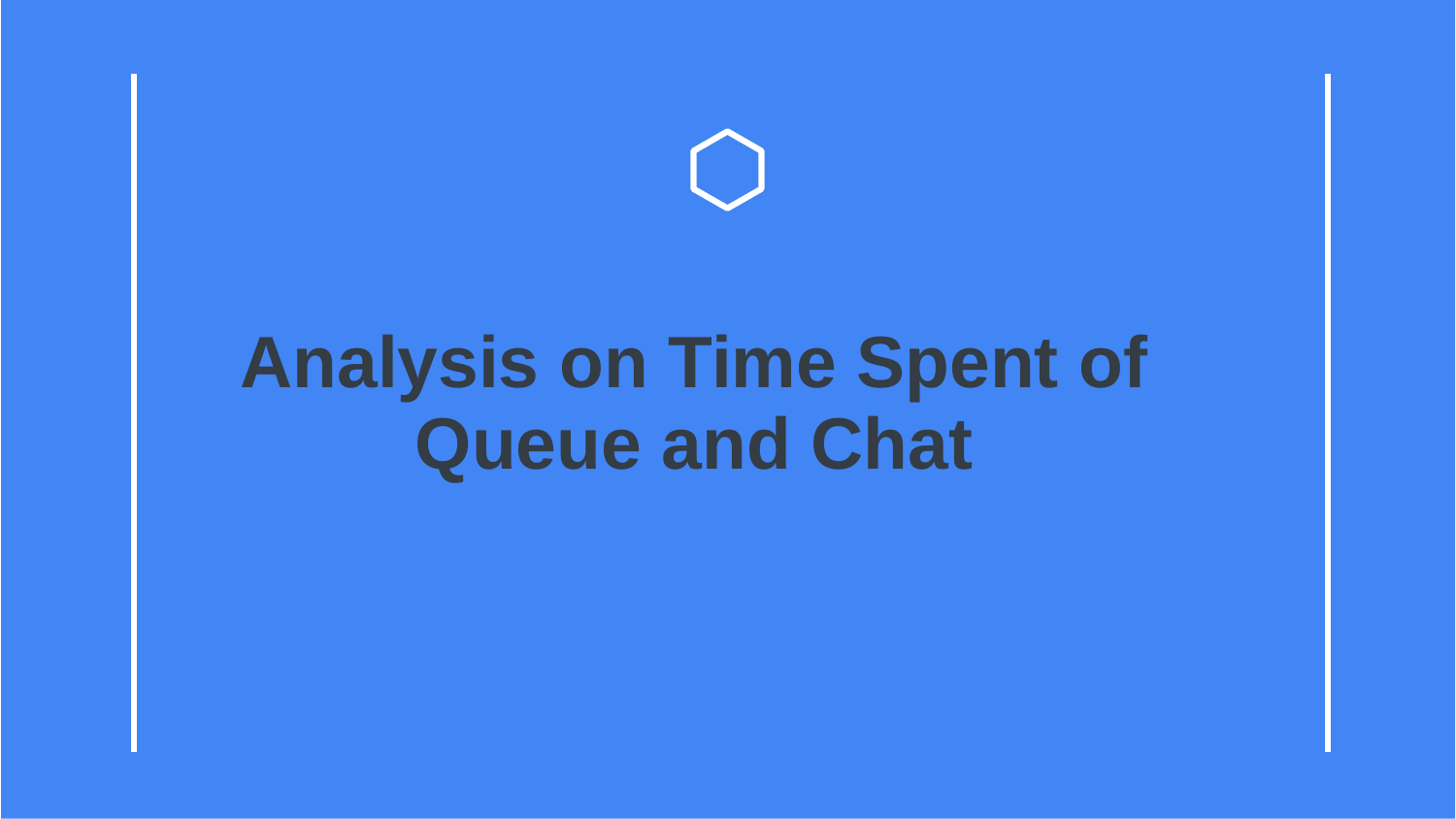

# Analysis on Time Spent of Queue and Chat